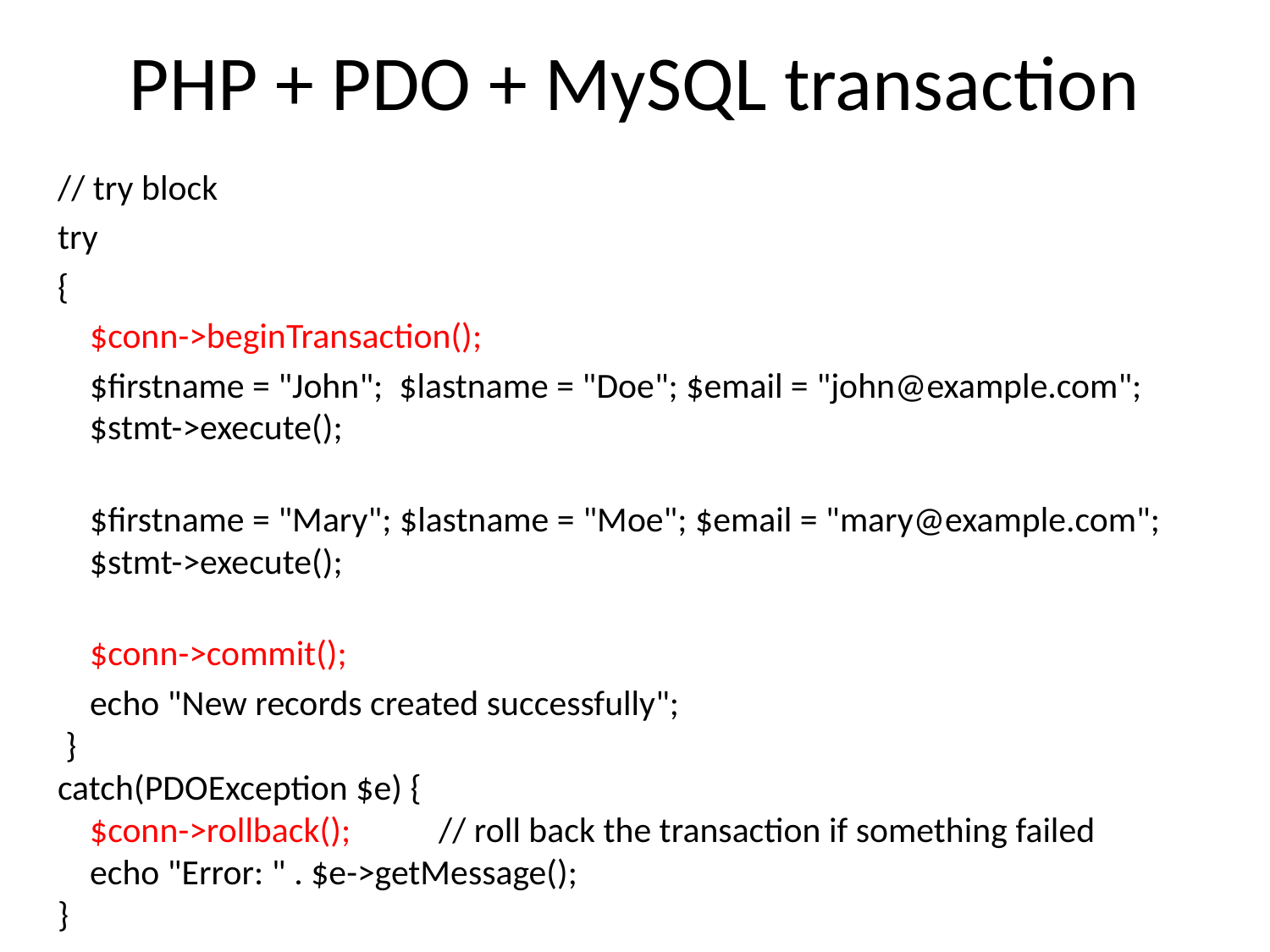

# PHP + PDO + MySQL transaction
// try block
try
{
    $conn->beginTransaction();
    $firstname = "John";  $lastname = "Doe"; $email = "john@example.com";
    $stmt->execute();
    $firstname = "Mary"; $lastname = "Moe"; $email = "mary@example.com";
    $stmt->execute();
    $conn->commit();
    echo "New records created successfully";
 }
catch(PDOException $e) {
    $conn->rollback();	// roll back the transaction if something failed
    echo "Error: " . $e->getMessage();
}